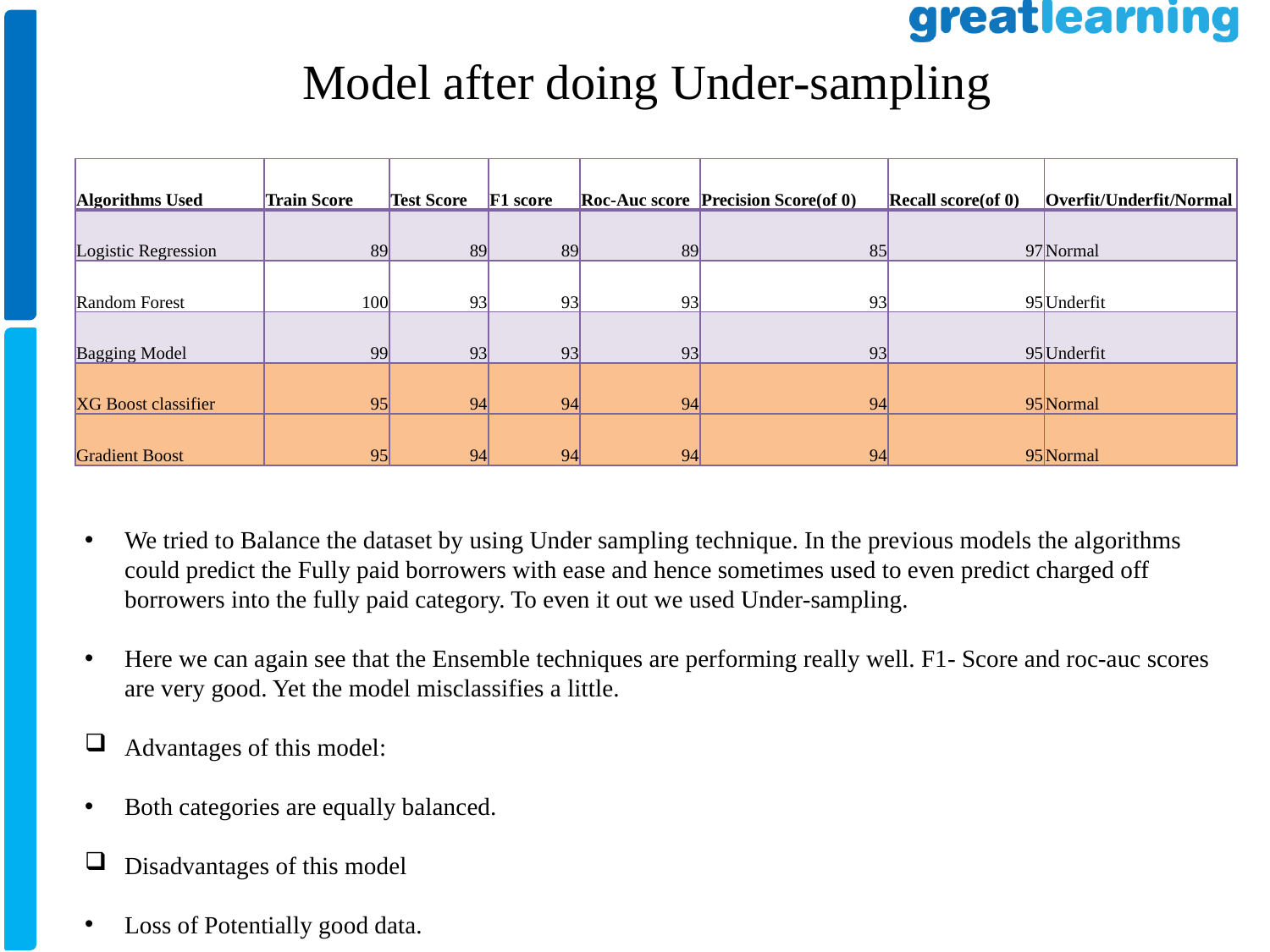

# Model after doing Under-sampling
| Algorithms Used | Train Score | Test Score | F1 score | Roc-Auc score | Precision Score(of 0) | Recall score(of 0) | Overfit/Underfit/Normal |
| --- | --- | --- | --- | --- | --- | --- | --- |
| Logistic Regression | 89 | 89 | 89 | 89 | 85 | 97 | Normal |
| Random Forest | 100 | 93 | 93 | 93 | 93 | 95 | Underfit |
| Bagging Model | 99 | 93 | 93 | 93 | 93 | 95 | Underfit |
| XG Boost classifier | 95 | 94 | 94 | 94 | 94 | 95 | Normal |
| Gradient Boost | 95 | 94 | 94 | 94 | 94 | 95 | Normal |
We tried to Balance the dataset by using Under sampling technique. In the previous models the algorithms could predict the Fully paid borrowers with ease and hence sometimes used to even predict charged off borrowers into the fully paid category. To even it out we used Under-sampling.

Here we can again see that the Ensemble techniques are performing really well. F1- Score and roc-auc scores are very good. Yet the model misclassifies a little.

Advantages of this model:

Both categories are equally balanced.

Disadvantages of this model

Loss of Potentially good data.